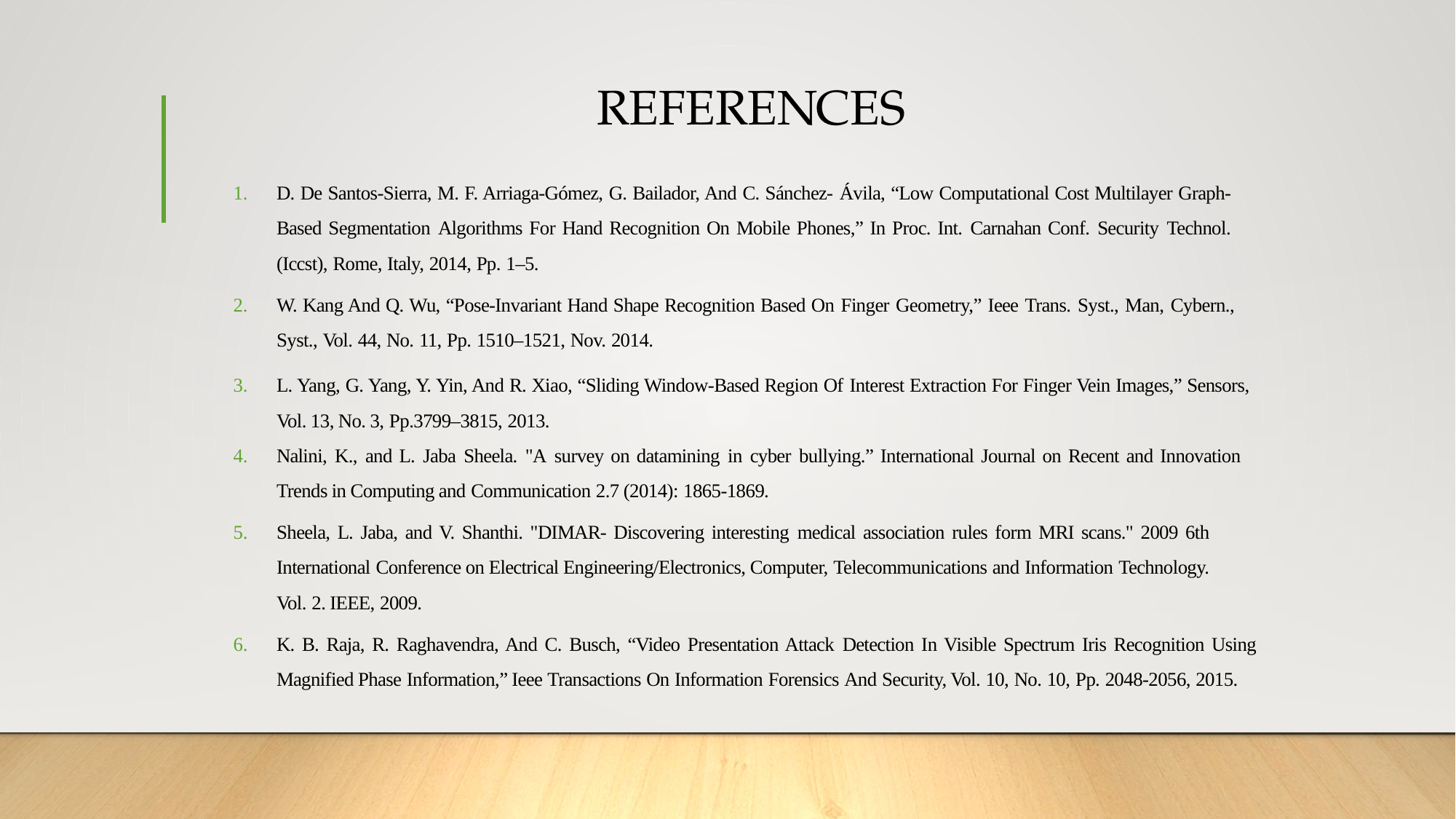

# REFERENCES
D. De Santos-Sierra, M. F. Arriaga-Gómez, G. Bailador, And C. Sánchez- Ávila, “Low Computational Cost Multilayer Graph- Based Segmentation Algorithms For Hand Recognition On Mobile Phones,” In Proc. Int. Carnahan Conf. Security Technol. (Iccst), Rome, Italy, 2014, Pp. 1–5.
W. Kang And Q. Wu, “Pose-Invariant Hand Shape Recognition Based On Finger Geometry,” Ieee Trans. Syst., Man, Cybern., Syst., Vol. 44, No. 11, Pp. 1510–1521, Nov. 2014.
L. Yang, G. Yang, Y. Yin, And R. Xiao, “Sliding Window-Based Region Of Interest Extraction For Finger Vein Images,” Sensors, Vol. 13, No. 3, Pp.3799–3815, 2013.
Nalini, K., and L. Jaba Sheela. "A survey on datamining in cyber bullying.” International Journal on Recent and Innovation Trends in Computing and Communication 2.7 (2014): 1865-1869.
Sheela, L. Jaba, and V. Shanthi. "DIMAR- Discovering interesting medical association rules form MRI scans." 2009 6th International Conference on Electrical Engineering/Electronics, Computer, Telecommunications and Information Technology. Vol. 2. IEEE, 2009.
K. B. Raja, R. Raghavendra, And C. Busch, “Video Presentation Attack Detection In Visible Spectrum Iris Recognition Using Magnified Phase Information,” Ieee Transactions On Information Forensics And Security, Vol. 10, No. 10, Pp. 2048-2056, 2015.